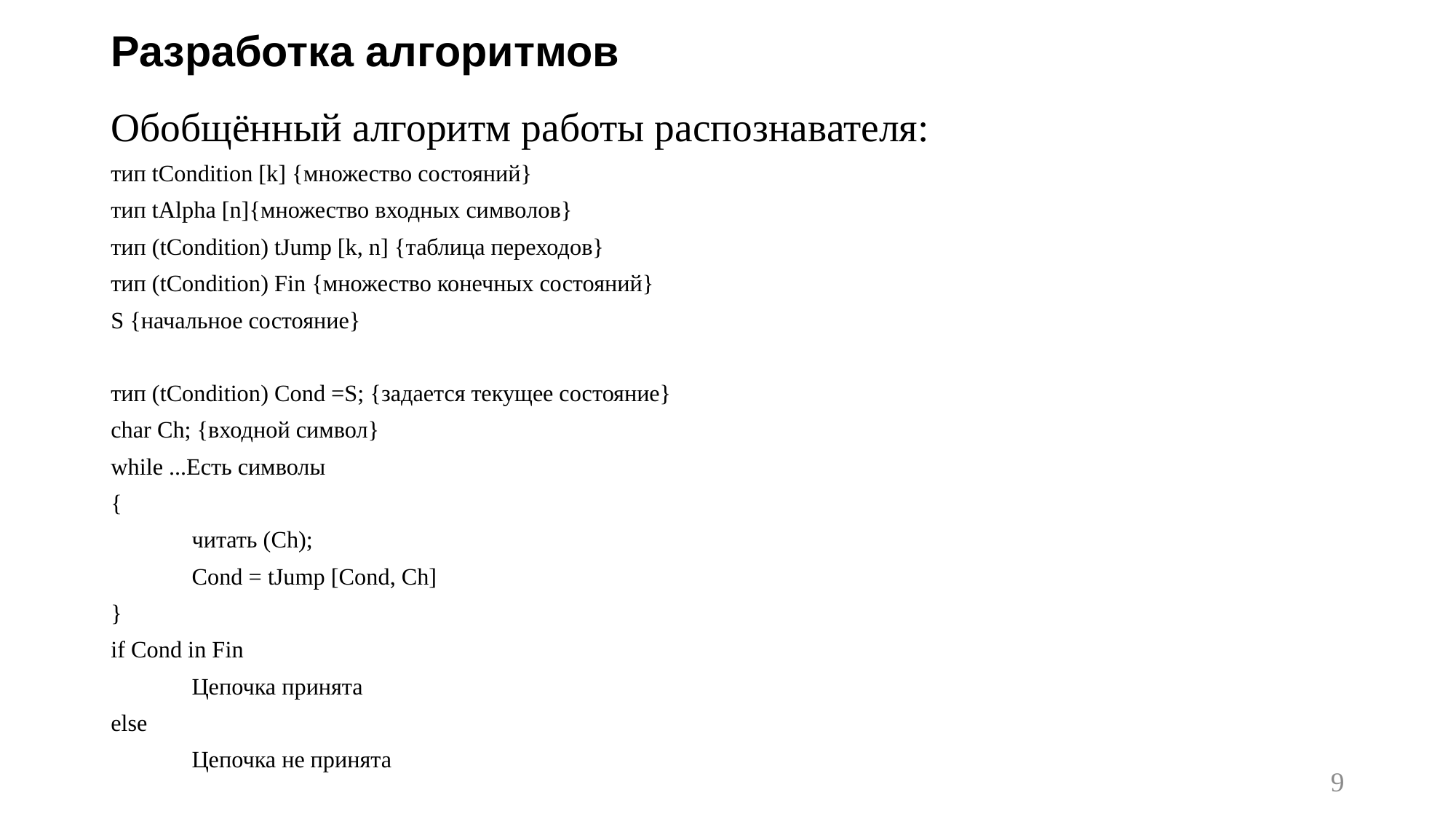

# Разработка алгоритмов
Обобщённый алгоритм работы распознавателя:
тип tCondition [k] {множество состояний}
тип tAlpha [n]{множество входных символов}
тип (tCondition) tJump [k, n] {таблица переходов}
тип (tCondition) Fin {множество конечных состояний}
S {начальное состояние}

тип (tCondition) Cond =S; {задается текущее состояние}
char Сh; {входной символ}
while ...Есть символы
{
	читать (Ch);
	Cond = tJump [Cond, Ch]
}
if Cond in Fin
	Цепочка принята
else
	Цепочка не принята
9